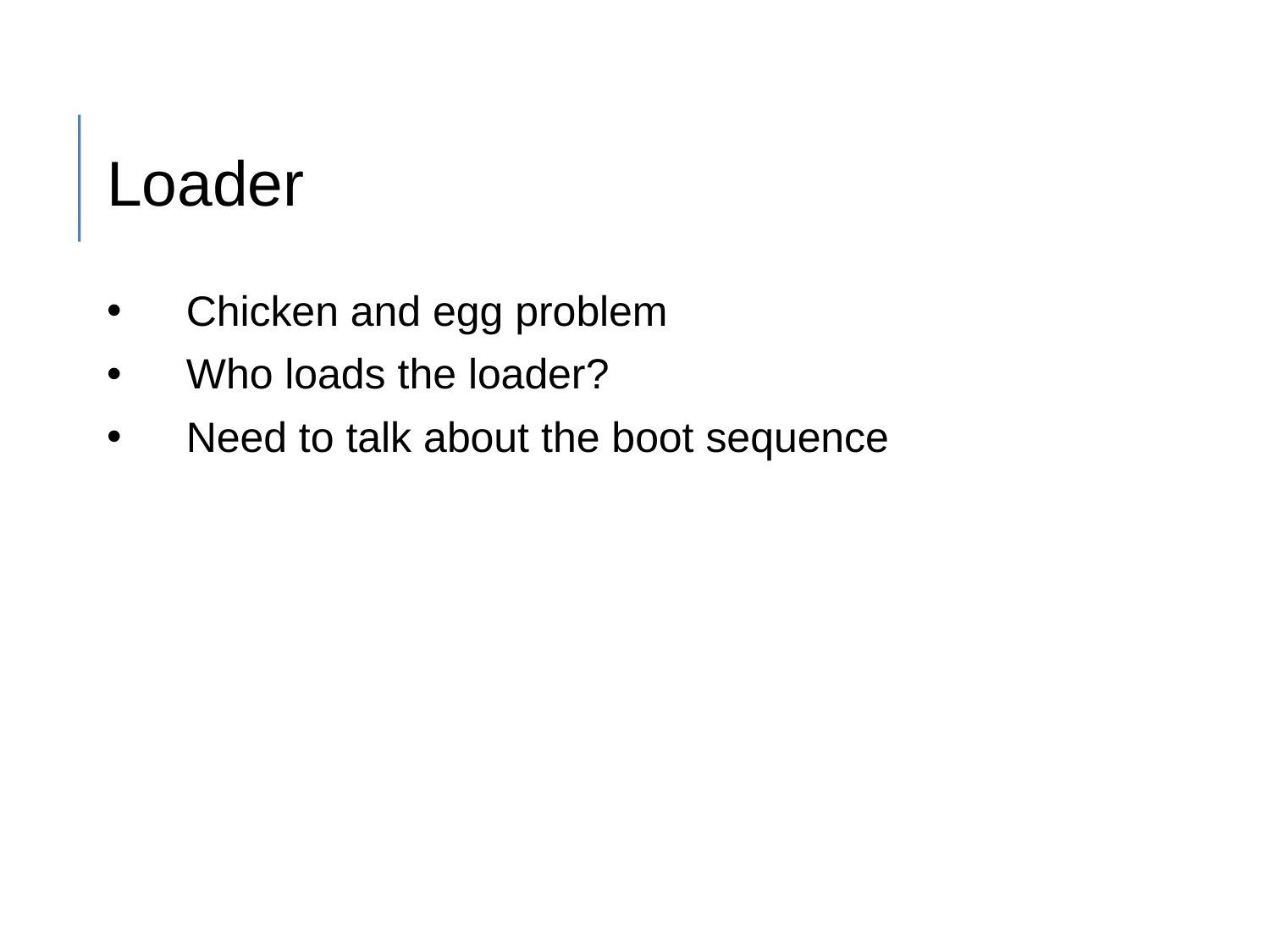

# Loader
Chicken and egg problem
Who loads the loader?
Need to talk about the boot sequence